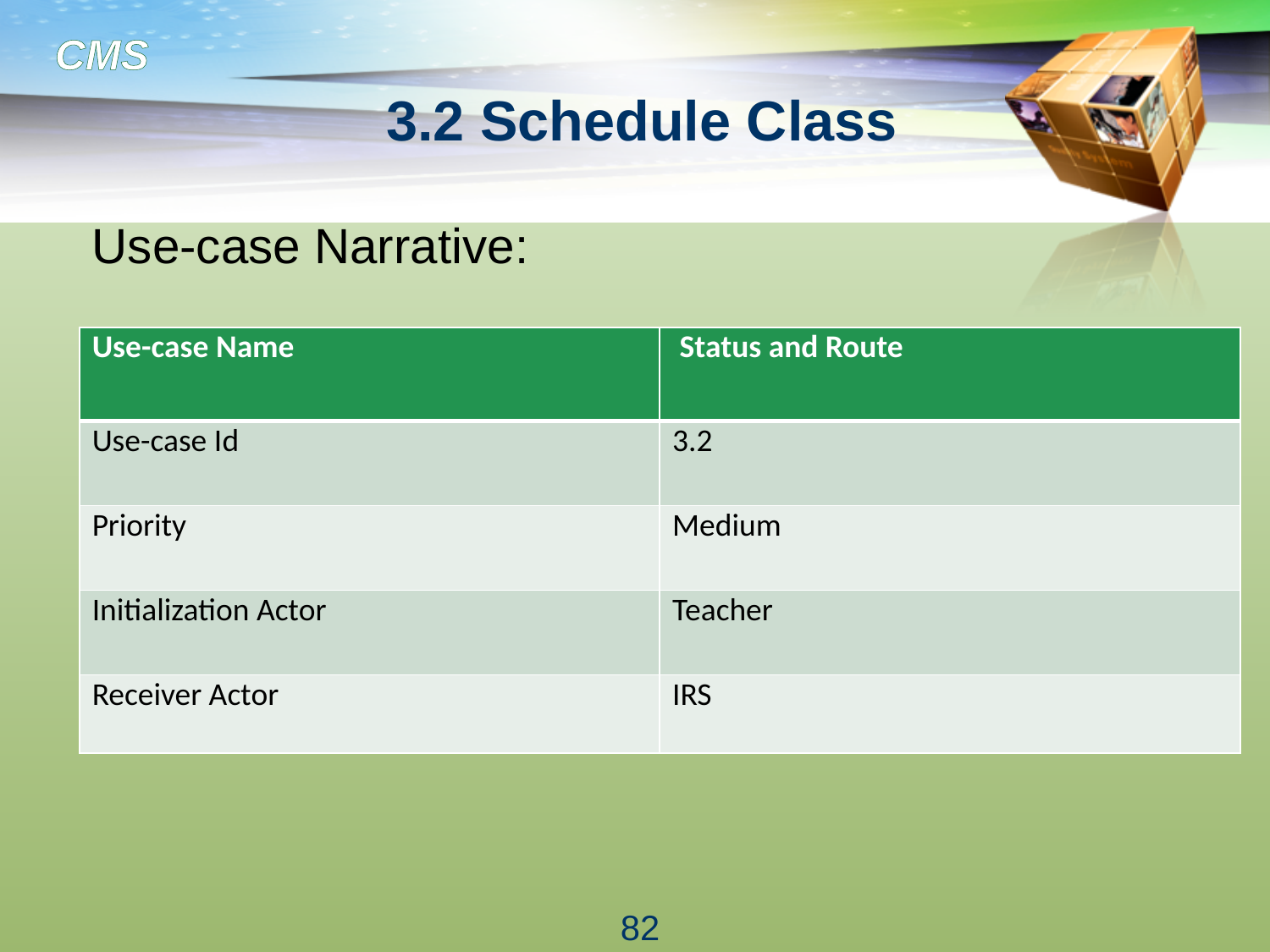

# 3.2 Schedule Class
Use-case Narrative:

| Use-case Name | Status and Route |
| --- | --- |
| Use-case Id | 3.2 |
| Priority | Medium |
| Initialization Actor | Teacher |
| Receiver Actor | IRS |
82